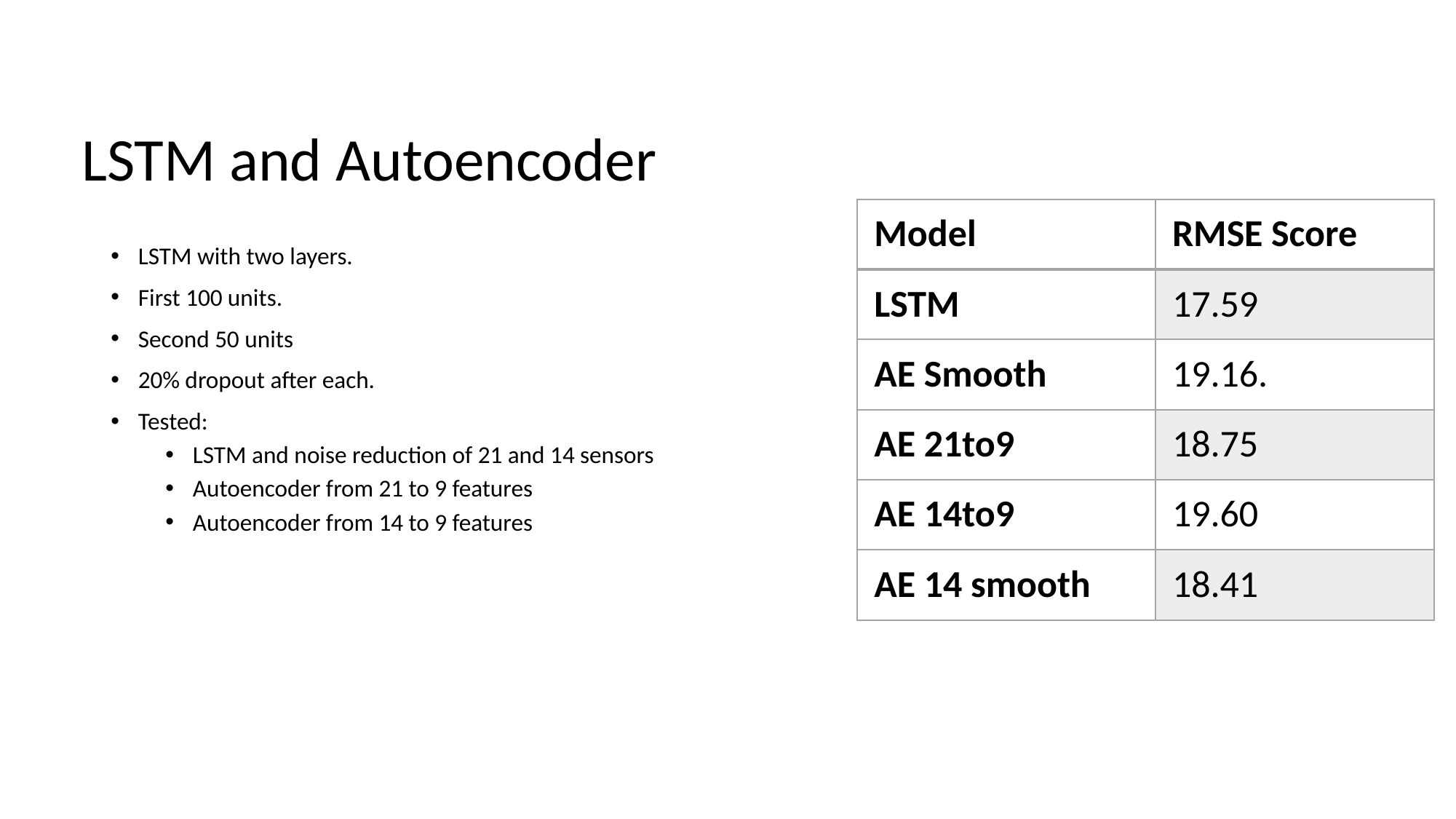

# LSTM and Autoencoder
| Model | RMSE Score |
| --- | --- |
| LSTM | 17.59 |
| AE Smooth | 19.16. |
| AE 21to9 | 18.75 |
| AE 14to9 | 19.60 |
| AE 14 smooth | 18.41 |
LSTM with two layers.
First 100 units.
Second 50 units
20% dropout after each.
Tested:
LSTM and noise reduction of 21 and 14 sensors
Autoencoder from 21 to 9 features
Autoencoder from 14 to 9 features